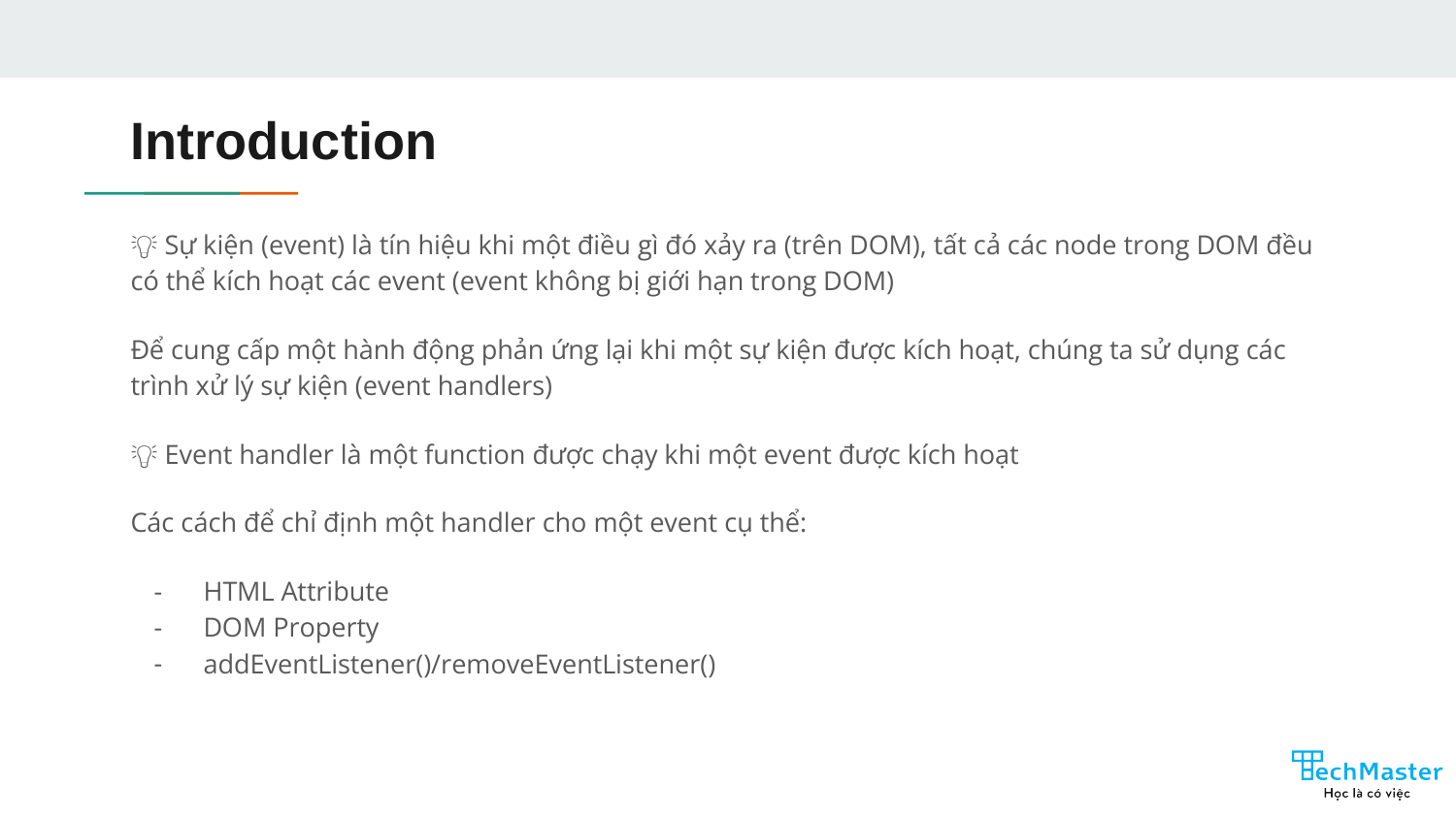

# Introduction
💡 Sự kiện (event) là tín hiệu khi một điều gì đó xảy ra (trên DOM), tất cả các node trong DOM đều có thể kích hoạt các event (event không bị giới hạn trong DOM)
Để cung cấp một hành động phản ứng lại khi một sự kiện được kích hoạt, chúng ta sử dụng các trình xử lý sự kiện (event handlers)
💡 Event handler là một function được chạy khi một event được kích hoạt
Các cách để chỉ định một handler cho một event cụ thể:
HTML Attribute
DOM Property
addEventListener()/removeEventListener()